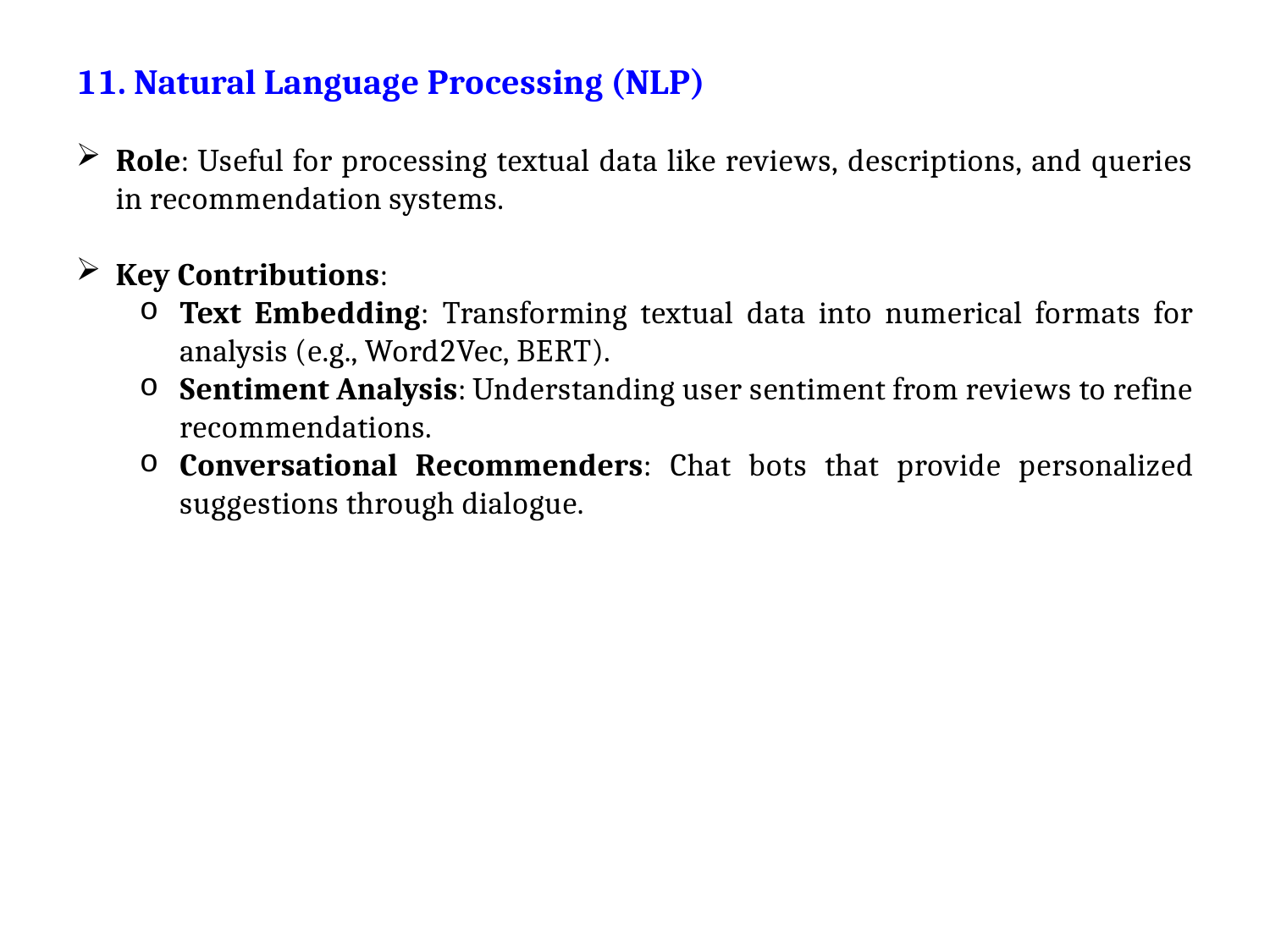

11. Natural Language Processing (NLP)

Role: Useful for processing textual data like reviews, descriptions, and queries in recommendation systems.

Key Contributions:
Text Embedding: Transforming textual data into numerical formats for analysis (e.g., Word2Vec, BERT).
Sentiment Analysis: Understanding user sentiment from reviews to refine recommendations.
Conversational Recommenders: Chat bots that provide personalized suggestions through dialogue.